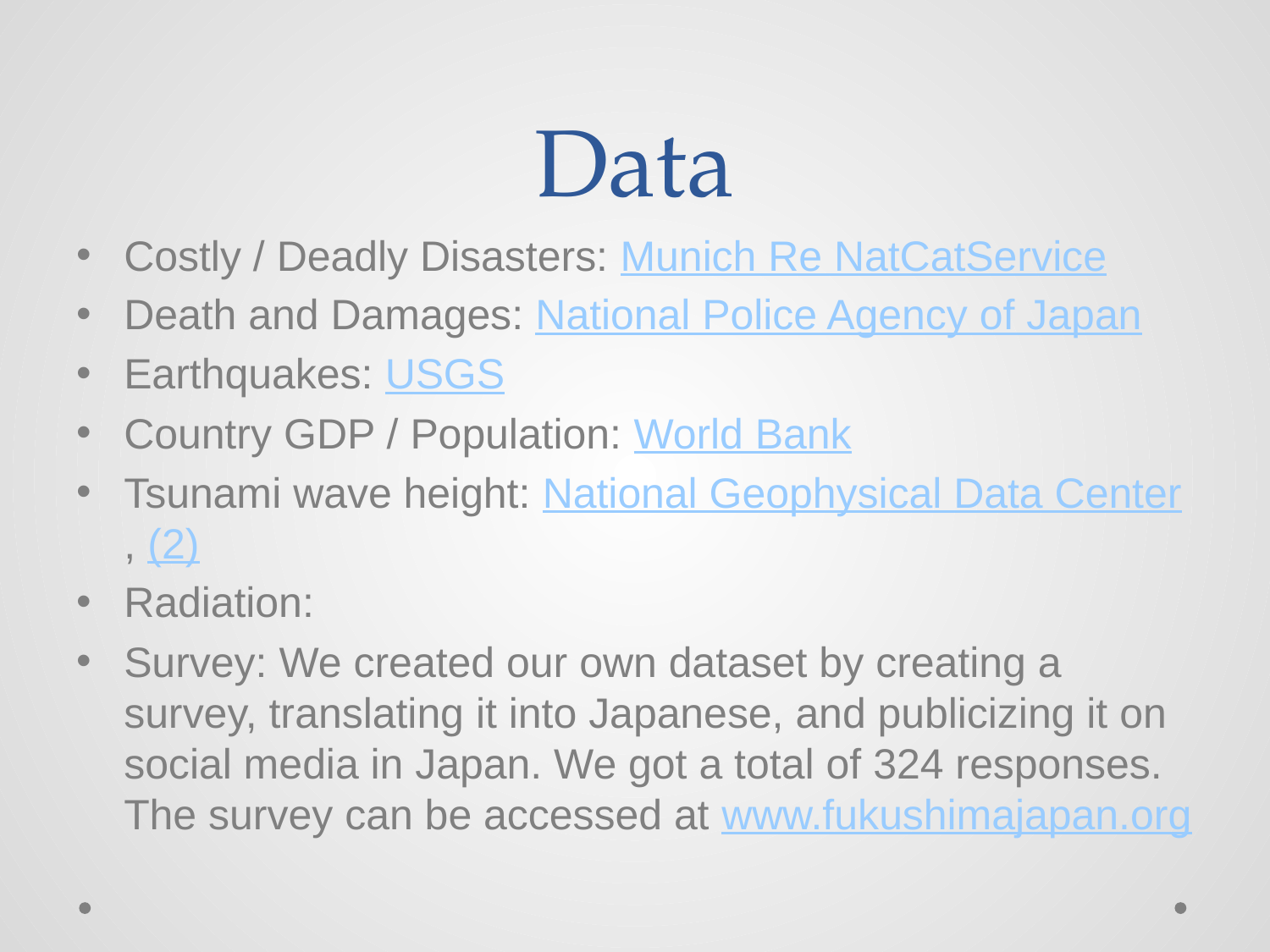

# Data
Costly / Deadly Disasters: Munich Re NatCatService
Death and Damages: National Police Agency of Japan
Earthquakes: USGS
Country GDP / Population: World Bank
Tsunami wave height: National Geophysical Data Center, (2)
Radiation:
Survey: We created our own dataset by creating a survey, translating it into Japanese, and publicizing it on social media in Japan. We got a total of 324 responses. The survey can be accessed at www.fukushimajapan.org